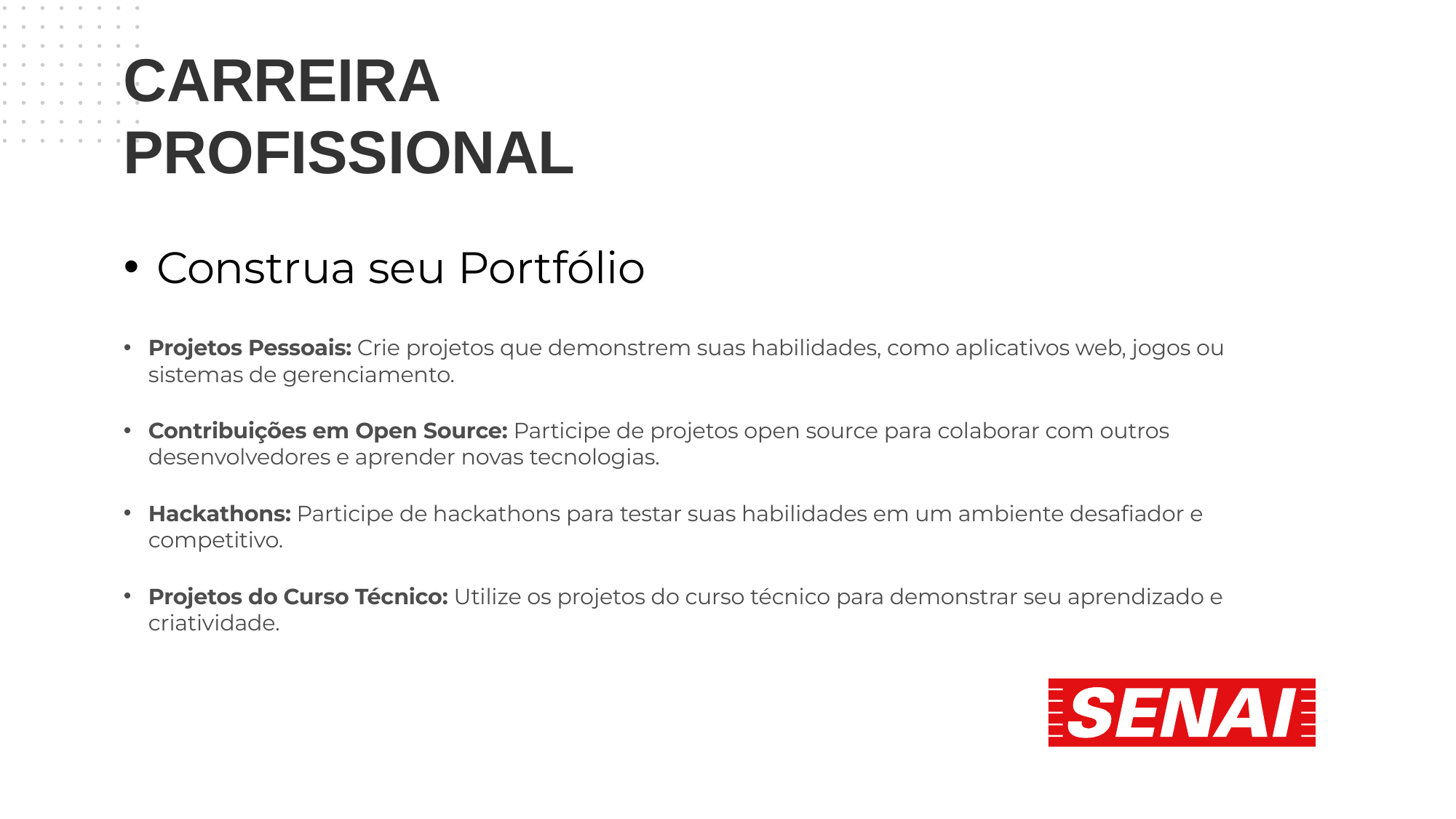

CARREIRA PROFISSIONAL

# Construa seu Portfólio
Projetos Pessoais: Crie projetos que demonstrem suas habilidades, como aplicativos web, jogos ou sistemas de gerenciamento.

Contribuições em Open Source: Participe de projetos open source para colaborar com outros desenvolvedores e aprender novas tecnologias.

Hackathons: Participe de hackathons para testar suas habilidades em um ambiente desafiador e competitivo.

Projetos do Curso Técnico: Utilize os projetos do curso técnico para demonstrar seu aprendizado e criatividade.